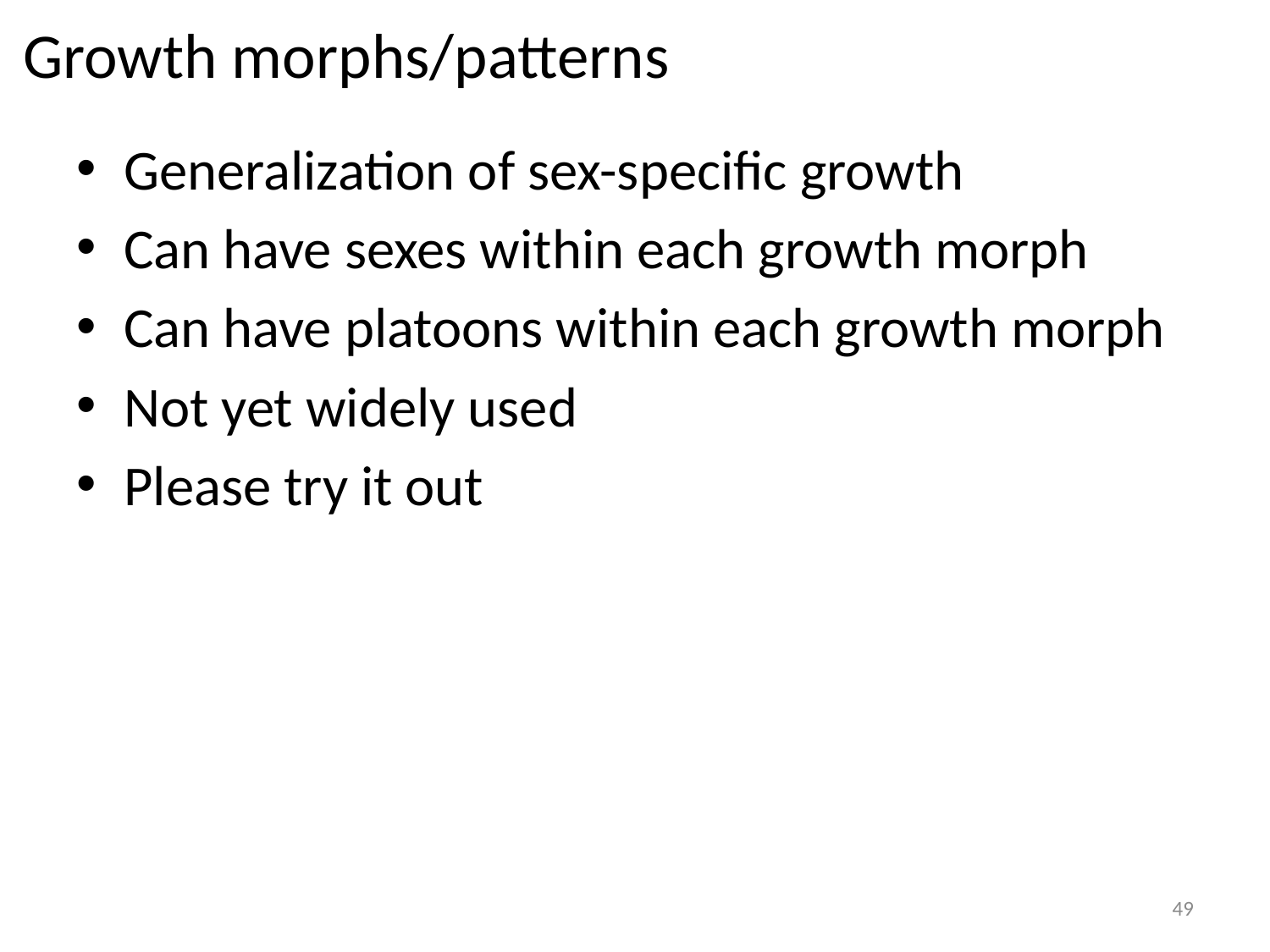

# Growth morphs/patterns
Generalization of sex-specific growth
Can have sexes within each growth morph
Can have platoons within each growth morph
Not yet widely used
Please try it out
49